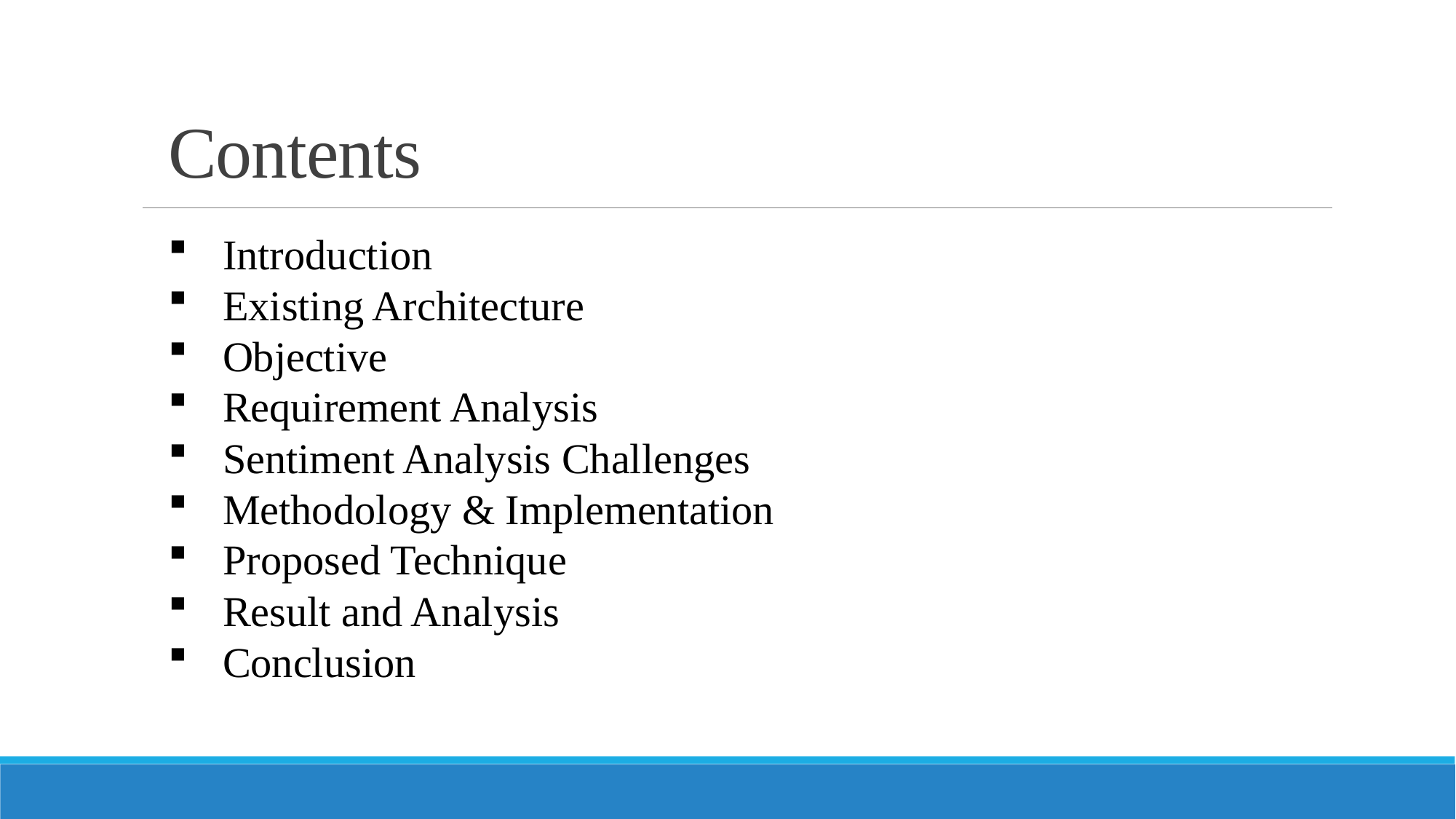

# Contents
Introduction
Existing Architecture
Objective
Requirement Analysis
Sentiment Analysis Challenges
Methodology & Implementation
Proposed Technique
Result and Analysis
Conclusion